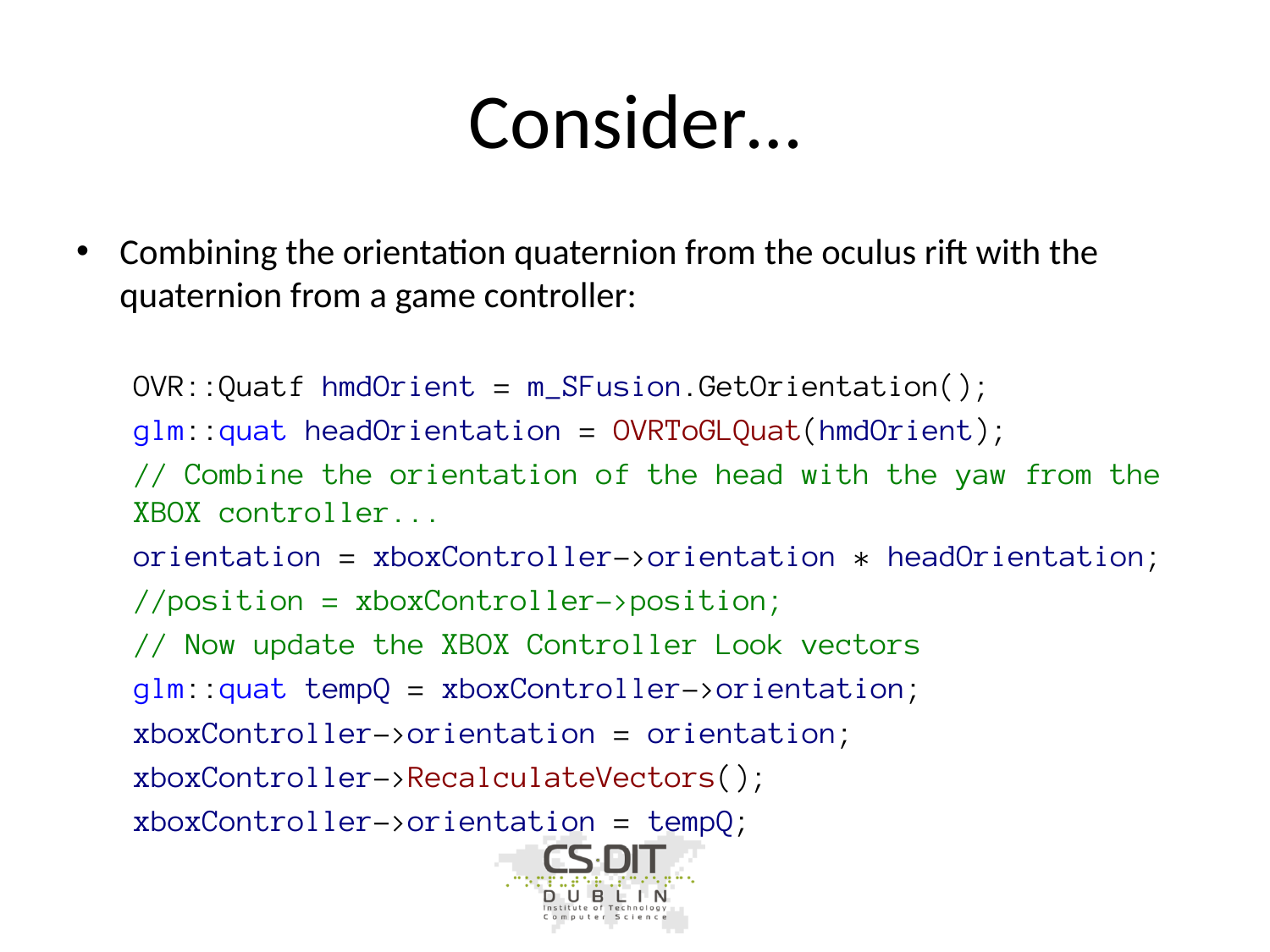

# Consider…
Combining the orientation quaternion from the oculus rift with the quaternion from a game controller:
OVR::Quatf hmdOrient = m_SFusion.GetOrientation();
glm::quat headOrientation = OVRToGLQuat(hmdOrient);
// Combine the orientation of the head with the yaw from the XBOX controller...
orientation = xboxController->orientation * headOrientation;
//position = xboxController->position;
// Now update the XBOX Controller Look vectors
glm::quat tempQ = xboxController->orientation;
xboxController->orientation = orientation;
xboxController->RecalculateVectors();
xboxController->orientation = tempQ;